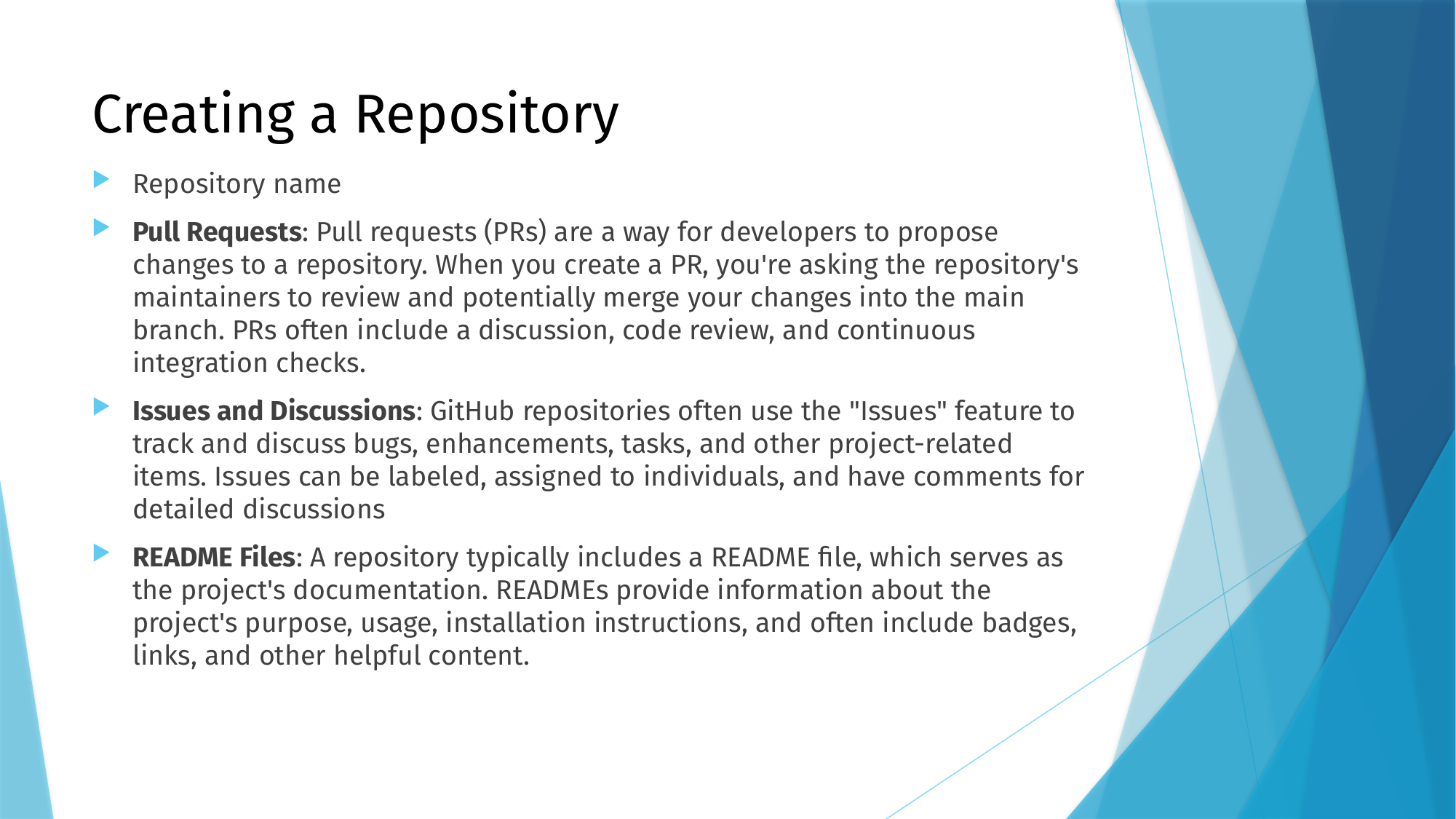

# Creating a Repository
Repository name
Pull Requests: Pull requests (PRs) are a way for developers to propose changes to a repository. When you create a PR, you're asking the repository's maintainers to review and potentially merge your changes into the main branch. PRs often include a discussion, code review, and continuous integration checks.
Issues and Discussions: GitHub repositories often use the "Issues" feature to track and discuss bugs, enhancements, tasks, and other project-related items. Issues can be labeled, assigned to individuals, and have comments for detailed discussions
README Files: A repository typically includes a README file, which serves as the project's documentation. READMEs provide information about the project's purpose, usage, installation instructions, and often include badges, links, and other helpful content.